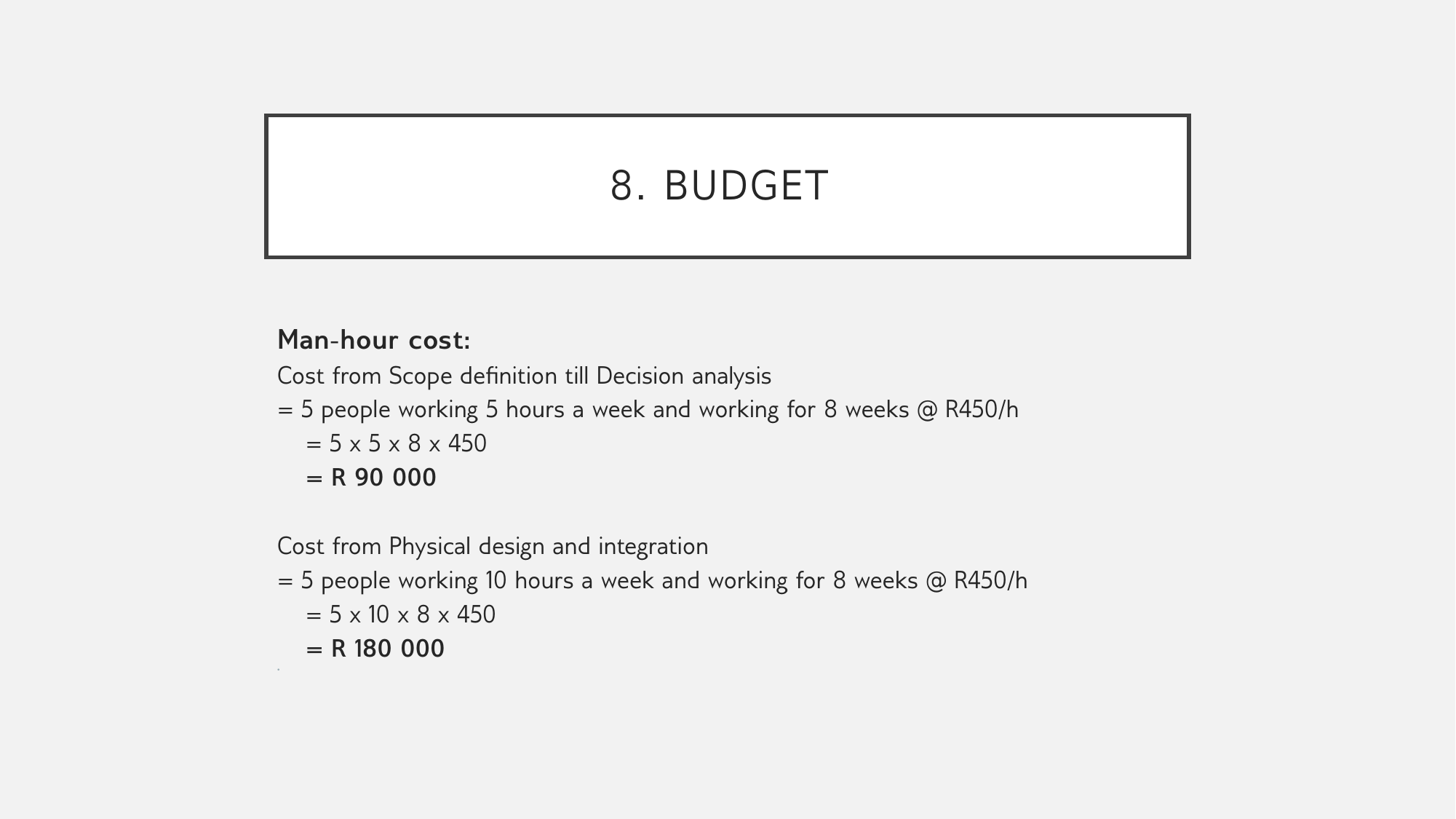

# 8. Budget
Man-hour cost:
Cost from Scope definition till Decision analysis
= 5 people working 5 hours a week and working for 8 weeks @ R450/h
		= 5 x 5 x 8 x 450
		= R 90 000

Cost from Physical design and integration
= 5 people working 10 hours a week and working for 8 weeks @ R450/h
		= 5 x 10 x 8 x 450
		= R 180 000